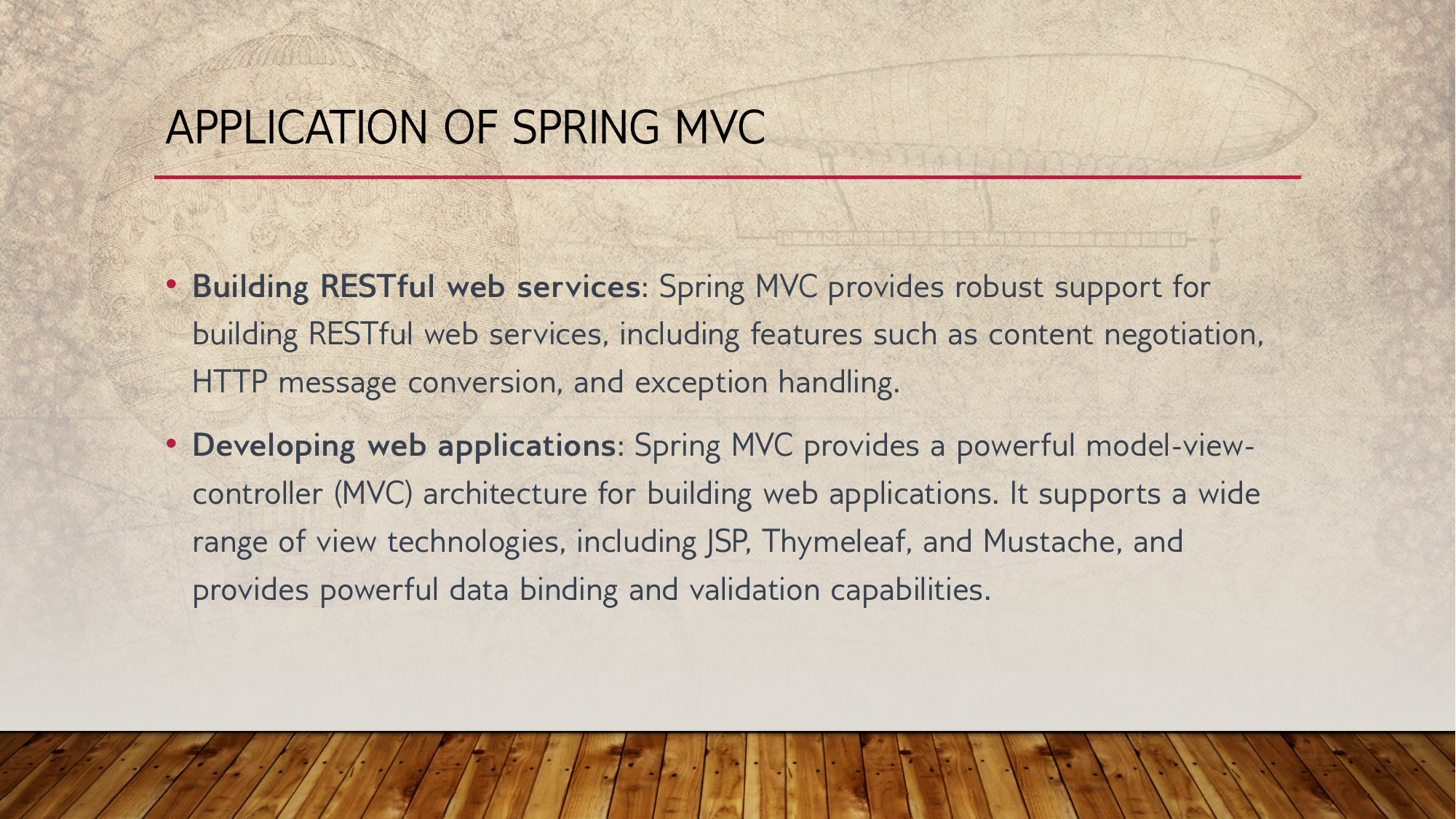

# Application OF SPRING MVC

Building RESTful web services: Spring MVC provides robust support for building RESTful web services, including features such as content negotiation, HTTP message conversion, and exception handling.
Developing web applications: Spring MVC provides a powerful model-view-controller (MVC) architecture for building web applications. It supports a wide range of view technologies, including JSP, Thymeleaf, and Mustache, and provides powerful data binding and validation capabilities.